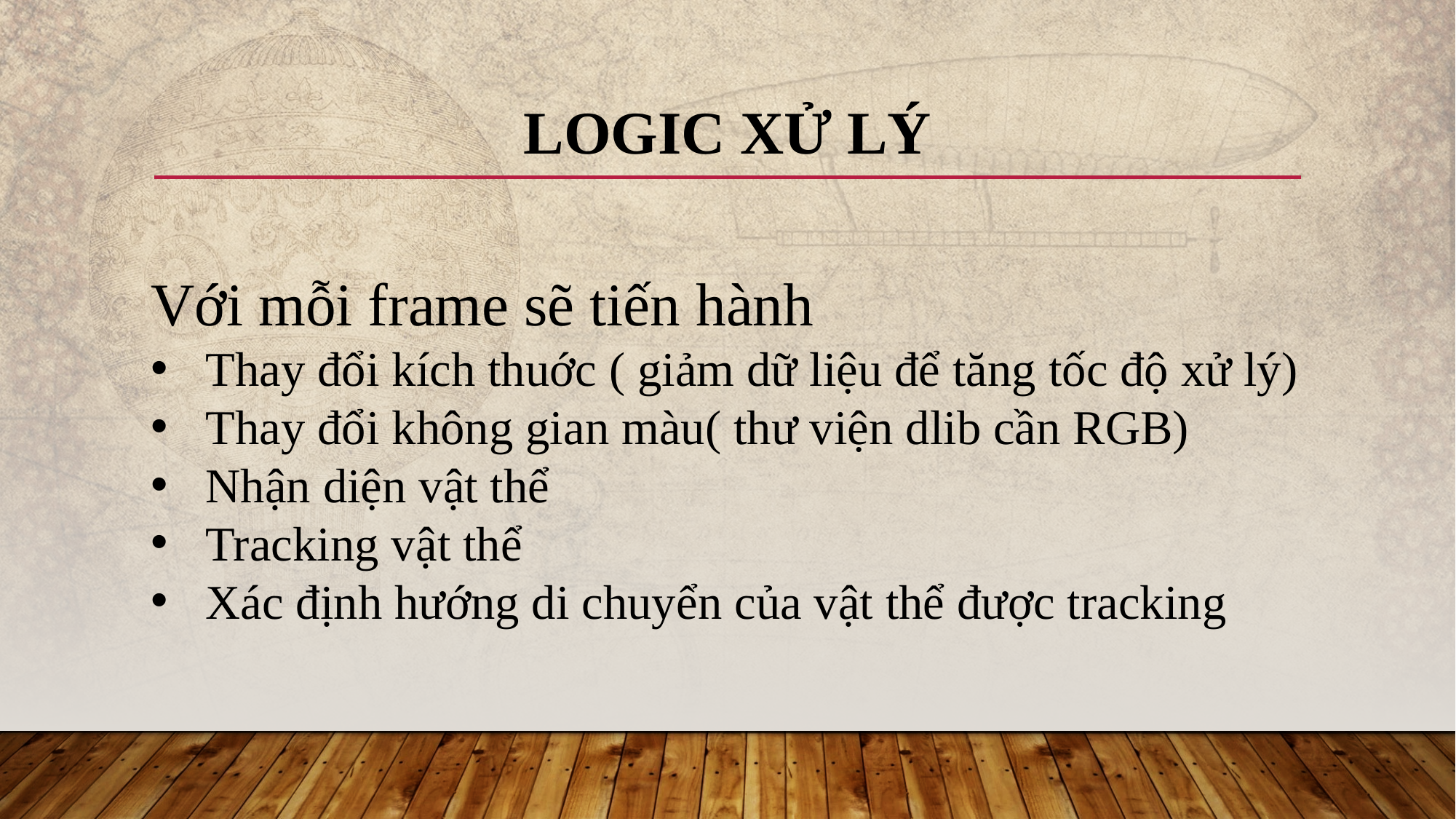

# Logic xử lý
Với mỗi frame sẽ tiến hành
Thay đổi kích thuớc ( giảm dữ liệu để tăng tốc độ xử lý)
Thay đổi không gian màu( thư viện dlib cần RGB)
Nhận diện vật thể
Tracking vật thể
Xác định hướng di chuyển của vật thể được tracking